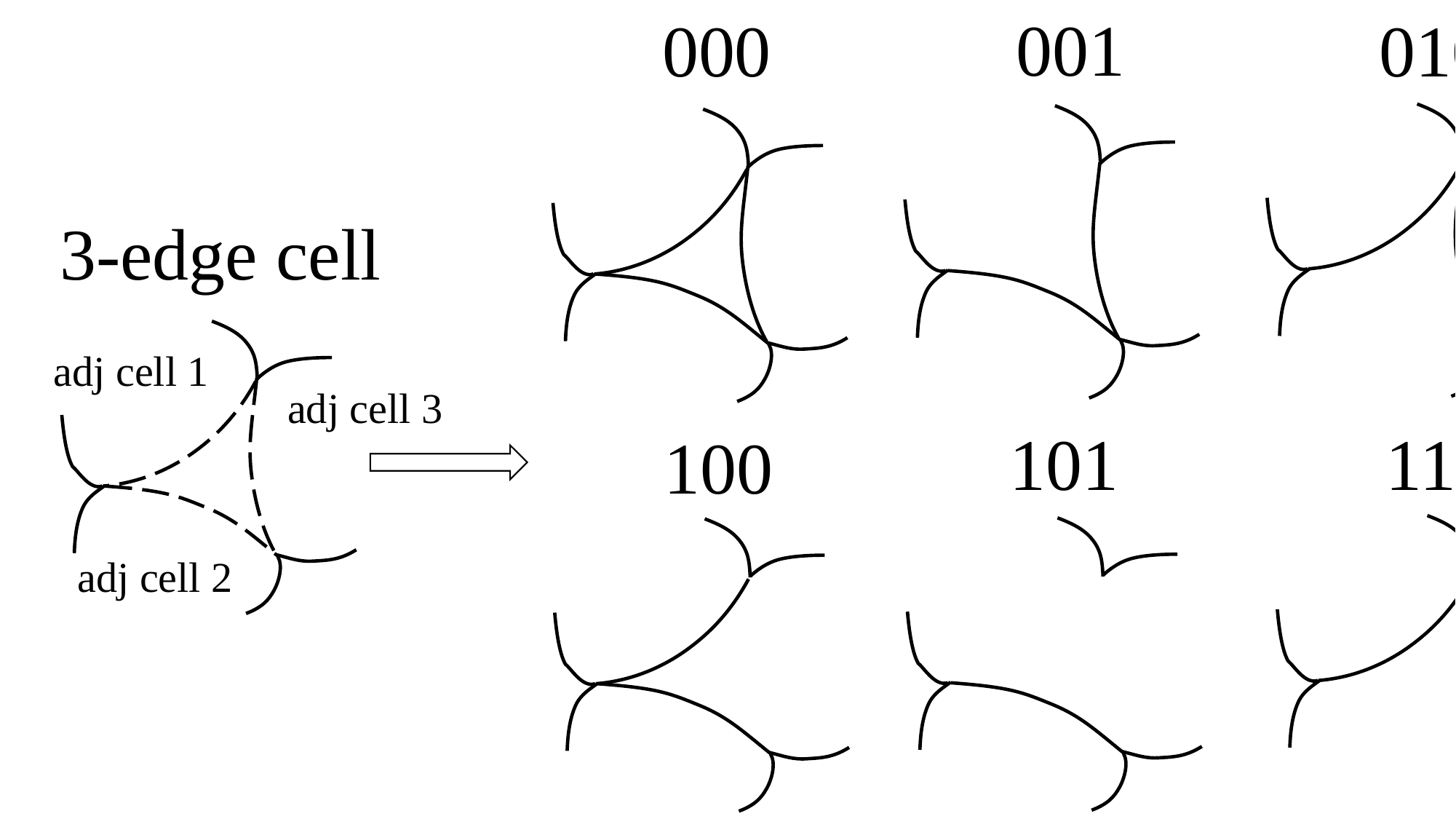

001
010
000
011

3-edge cell

adj cell 1

adj cell 3

101
110
111

100

adj cell 2